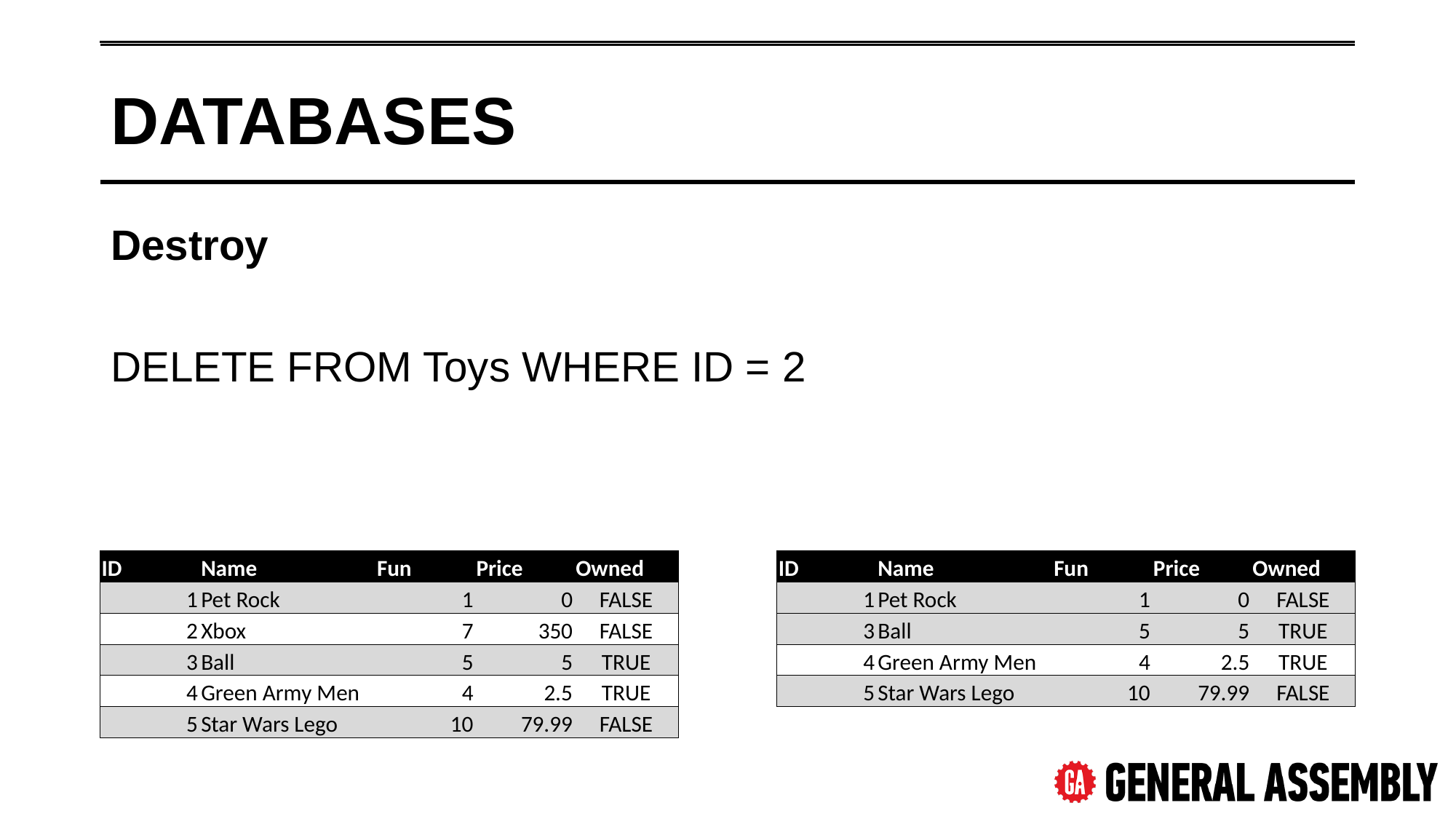

# Databases
Destroy

DELETE FROM Toys WHERE ID = 2

| ID | Name | Fun | Price | Owned |
| --- | --- | --- | --- | --- |
| 1 | Pet Rock | 1 | 0 | FALSE |
| 2 | Xbox | 7 | 350 | FALSE |
| 3 | Ball | 5 | 5 | TRUE |
| 4 | Green Army Men | 4 | 2.5 | TRUE |
| 5 | Star Wars Lego | 10 | 79.99 | FALSE |
| ID | Name | Fun | Price | Owned |
| --- | --- | --- | --- | --- |
| 1 | Pet Rock | 1 | 0 | FALSE |
| 3 | Ball | 5 | 5 | TRUE |
| 4 | Green Army Men | 4 | 2.5 | TRUE |
| 5 | Star Wars Lego | 10 | 79.99 | FALSE |